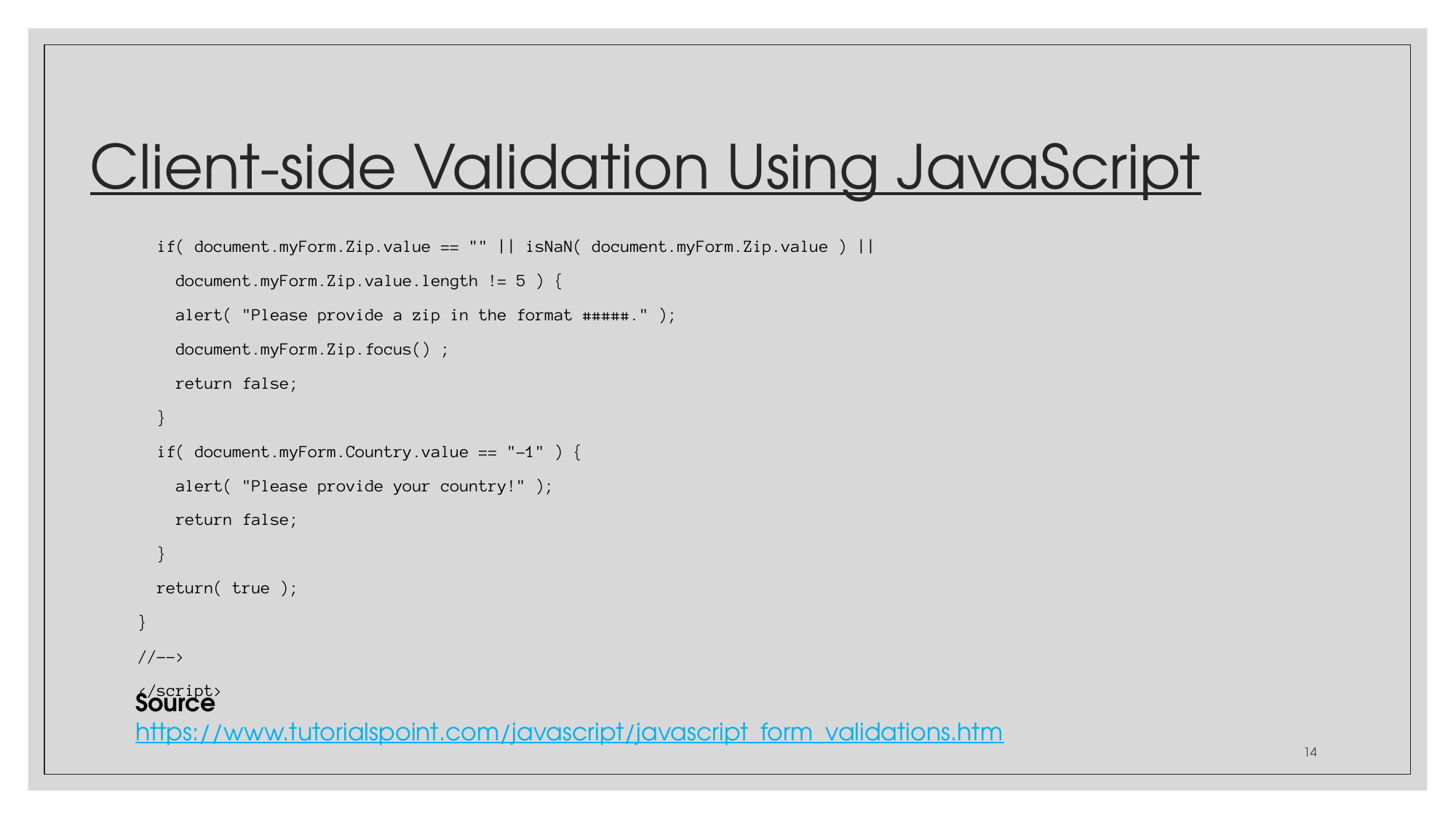

# Client-side Validation Using JavaScript
  if( document.myForm.Zip.value == "" || isNaN( document.myForm.Zip.value ) ||
    document.myForm.Zip.value.length != 5 ) {
    alert( "Please provide a zip in the format #####." );
    document.myForm.Zip.focus() ;
    return false;
  }
  if( document.myForm.Country.value == "-1" ) {
    alert( "Please provide your country!" );
    return false;
  }
  return( true );
}
//-->
</script>
Source
https://www.tutorialspoint.com/javascript/javascript_form_validations.htm
14